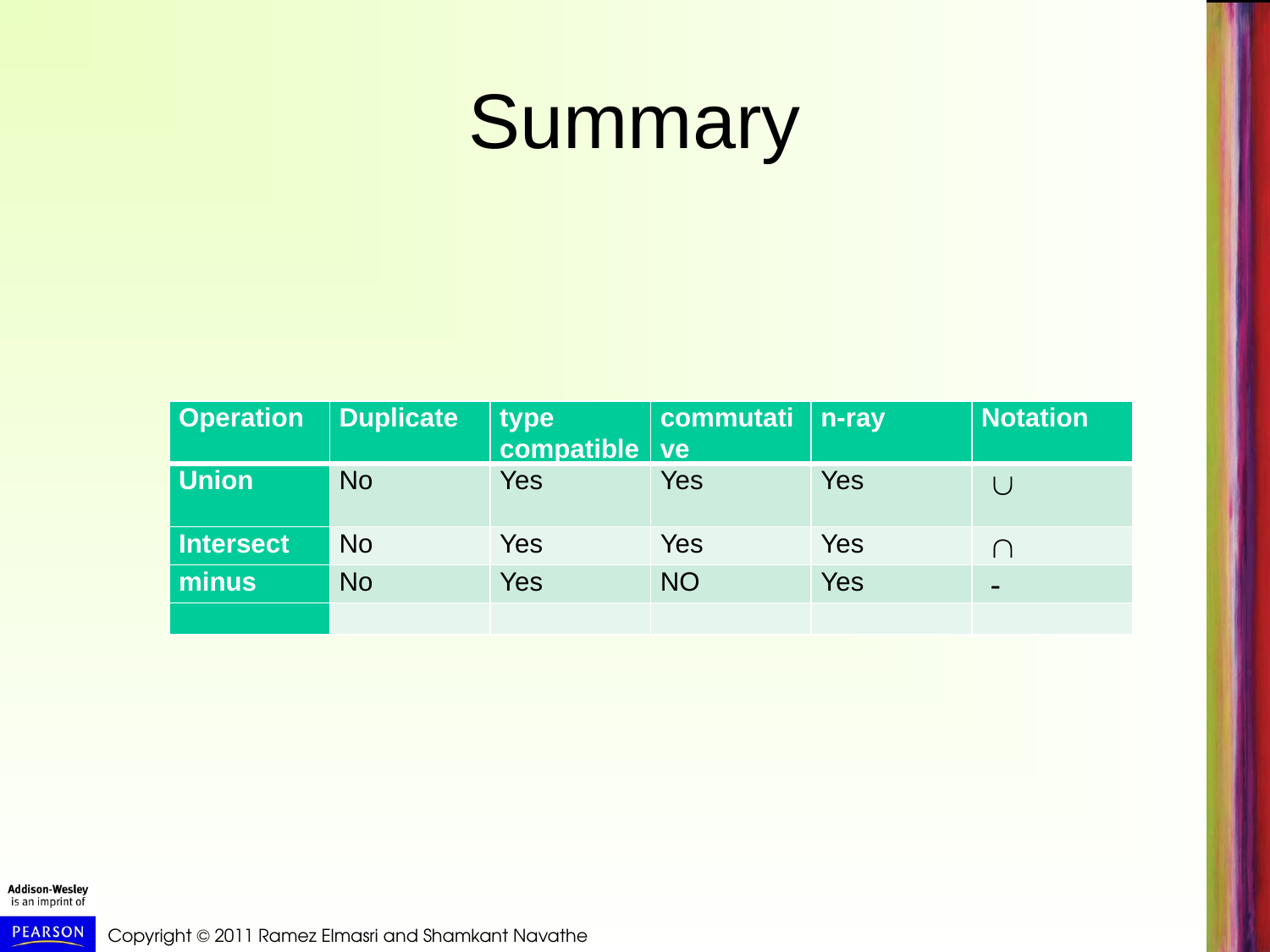

# Summary
| Operation | Duplicate | type compatible | commutative | n-ray | Notation |
| --- | --- | --- | --- | --- | --- |
| Union | No | Yes | Yes | Yes | ∪ |
| Intersect | No | Yes | Yes | Yes | ∩ |
| minus | No | Yes | NO | Yes | - |
|  |  |  |  |  |  |